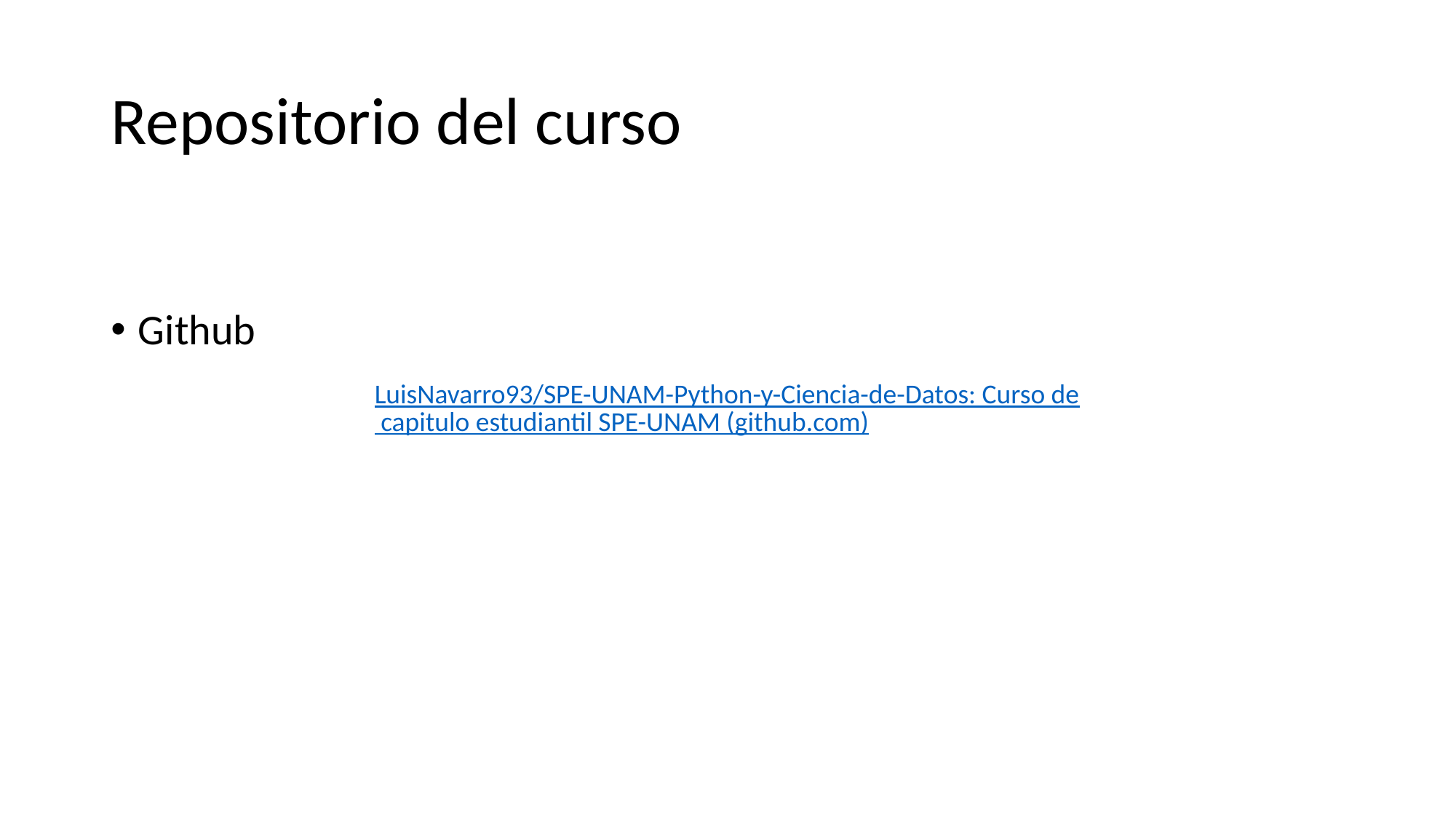

# Repositorio del curso
Github

LuisNavarro93/SPE-UNAM-Python-y-Ciencia-de-Datos: Curso de capitulo estudiantil SPE-UNAM (github.com)